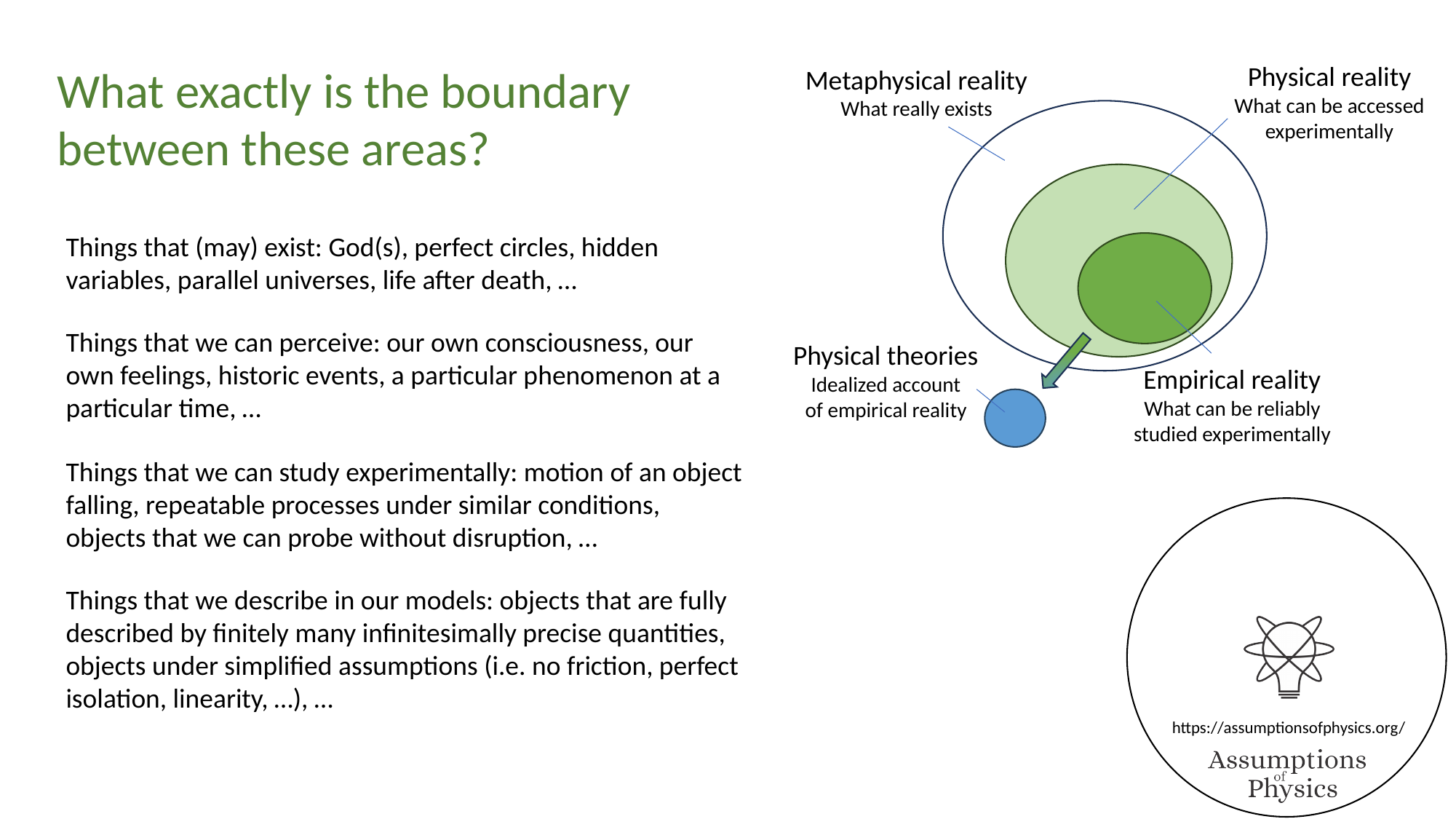

What exactly is the boundary between these areas?
Physical reality
What can be accessed
experimentally
Metaphysical reality
What really exists

Physical theories
Idealized account
of empirical reality
Empirical reality
What can be reliably
studied experimentally

Things that (may) exist: God(s), perfect circles, hidden variables, parallel universes, life after death, …
Things that we can perceive: our own consciousness, our own feelings, historic events, a particular phenomenon at a particular time, …
Things that we can study experimentally: motion of an object falling, repeatable processes under similar conditions, objects that we can probe without disruption, …
Things that we describe in our models: objects that are fully described by finitely many infinitesimally precise quantities, objects under simplified assumptions (i.e. no friction, perfect isolation, linearity, …), …